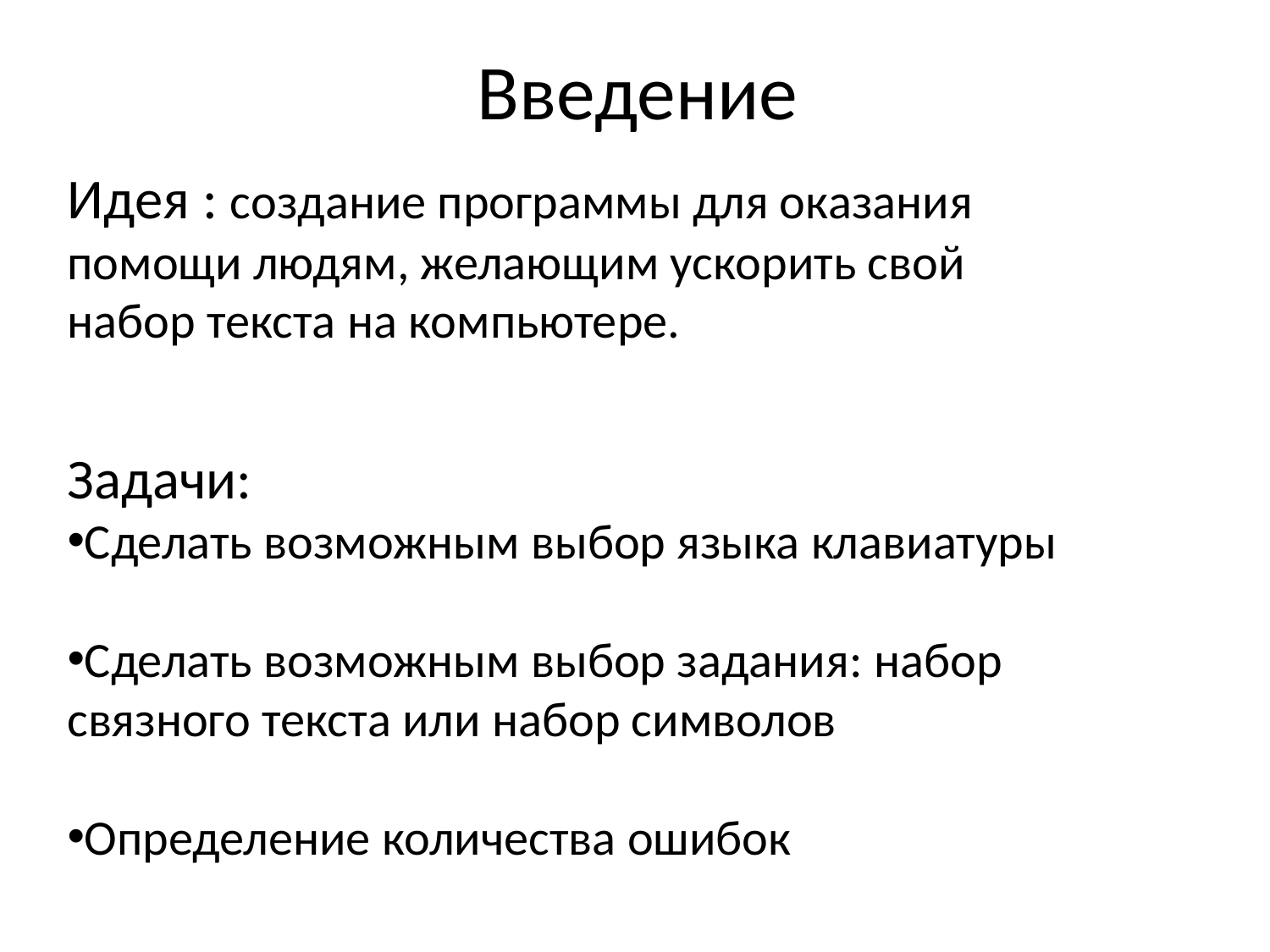

Введение
Идея : создание программы для оказания помощи людям, желающим ускорить свой набор текста на компьютере.
Задачи:
Сделать возможным выбор языка клавиатуры

Сделать возможным выбор задания: набор связного текста или набор символов

Определение количества ошибок